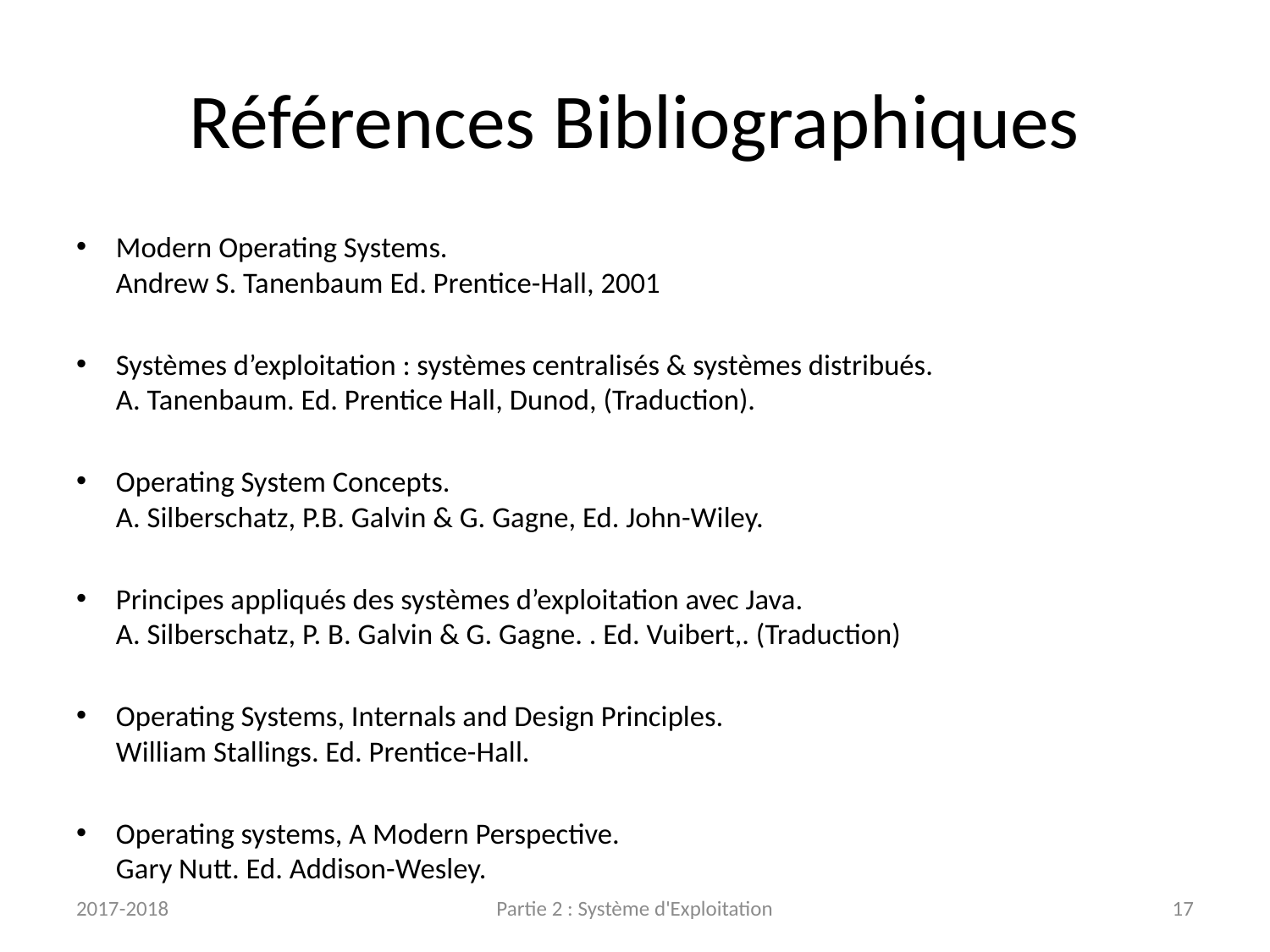

# Références Bibliographiques
Modern Operating Systems.
Andrew S. Tanenbaum Ed. Prentice-Hall, 2001

Systèmes d’exploitation : systèmes centralisés & systèmes distribués.
A. Tanenbaum. Ed. Prentice Hall, Dunod, (Traduction).

Operating System Concepts.
A. Silberschatz, P.B. Galvin & G. Gagne, Ed. John-Wiley.

Principes appliqués des systèmes d’exploitation avec Java.
A. Silberschatz, P. B. Galvin & G. Gagne. . Ed. Vuibert,. (Traduction)

Operating Systems, Internals and Design Principles.
William Stallings. Ed. Prentice-Hall.

Operating systems, A Modern Perspective.
Gary Nutt. Ed. Addison-Wesley.

2017-2018
Partie 2 : Système d'Exploitation
17